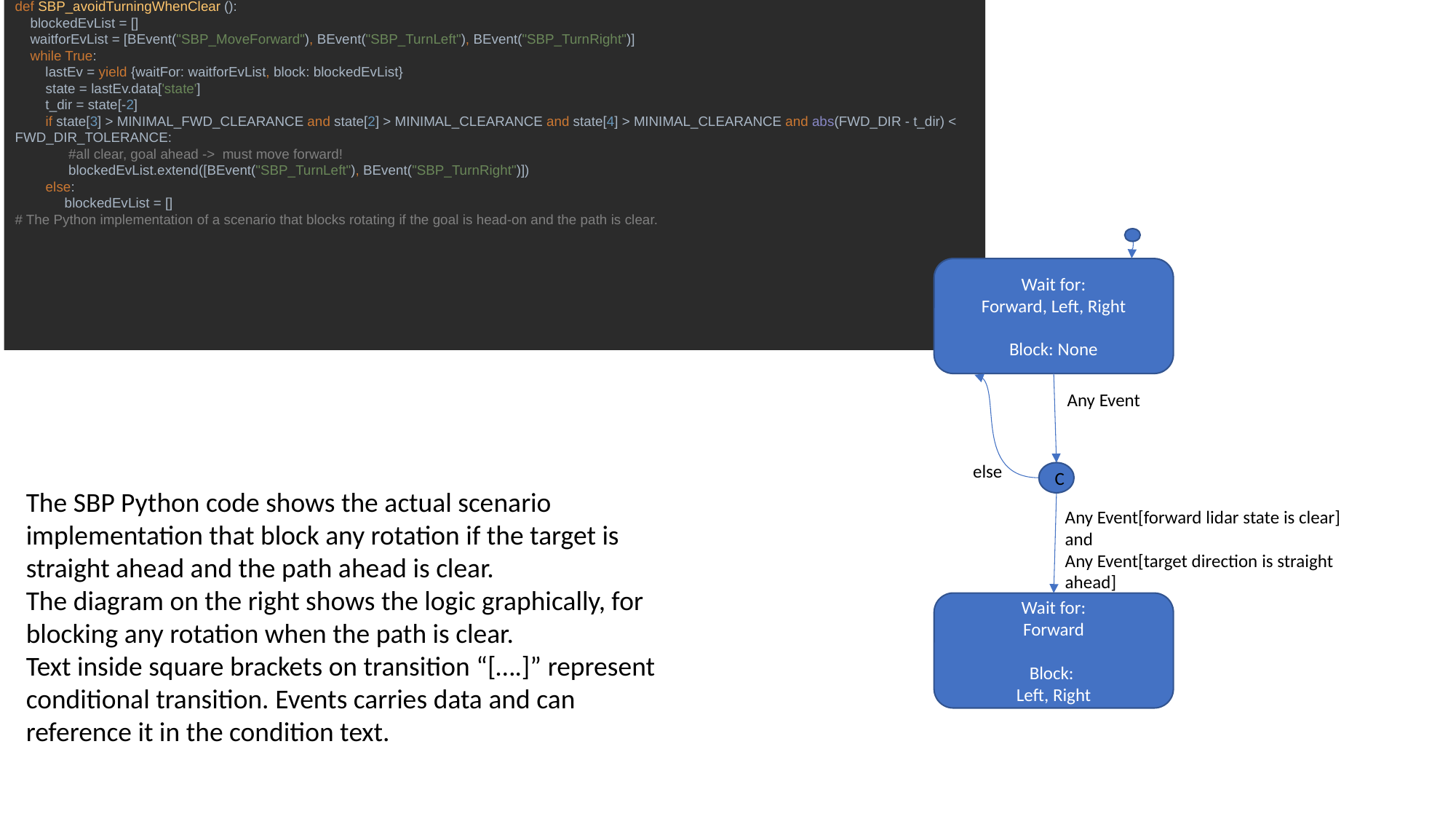

def SBP_avoidTurningWhenClear ():
    blockedEvList = []
    waitforEvList = [BEvent("SBP_MoveForward"), BEvent("SBP_TurnLeft"), BEvent("SBP_TurnRight")]
    while True:
        lastEv = yield {waitFor: waitforEvList, block: blockedEvList}
        state = lastEv.data['state']
        t_dir = state[-2]
        if state[3] > MINIMAL_FWD_CLEARANCE and state[2] > MINIMAL_CLEARANCE and state[4] > MINIMAL_CLEARANCE and abs(FWD_DIR - t_dir) < FWD_DIR_TOLERANCE:
              #all clear, goal ahead ->  must move forward!
              blockedEvList.extend([BEvent("SBP_TurnLeft"), BEvent("SBP_TurnRight")])
        else:
             blockedEvList = []
# The Python implementation of a scenario that blocks rotating if the goal is head-on and the path is clear.
#

Wait for:
Forward, Left, Right

Block: None
Any Event

else
C
The SBP Python code shows the actual scenario implementation that block any rotation if the target is straight ahead and the path ahead is clear.
The diagram on the right shows the logic graphically, for blocking any rotation when the path is clear.
Text inside square brackets on transition “[….]” represent conditional transition. Events carries data and can reference it in the condition text.
Any Event[forward lidar state is clear]
and
Any Event[target direction is straight ahead]
Wait for:
Forward

Block:
Left, Right